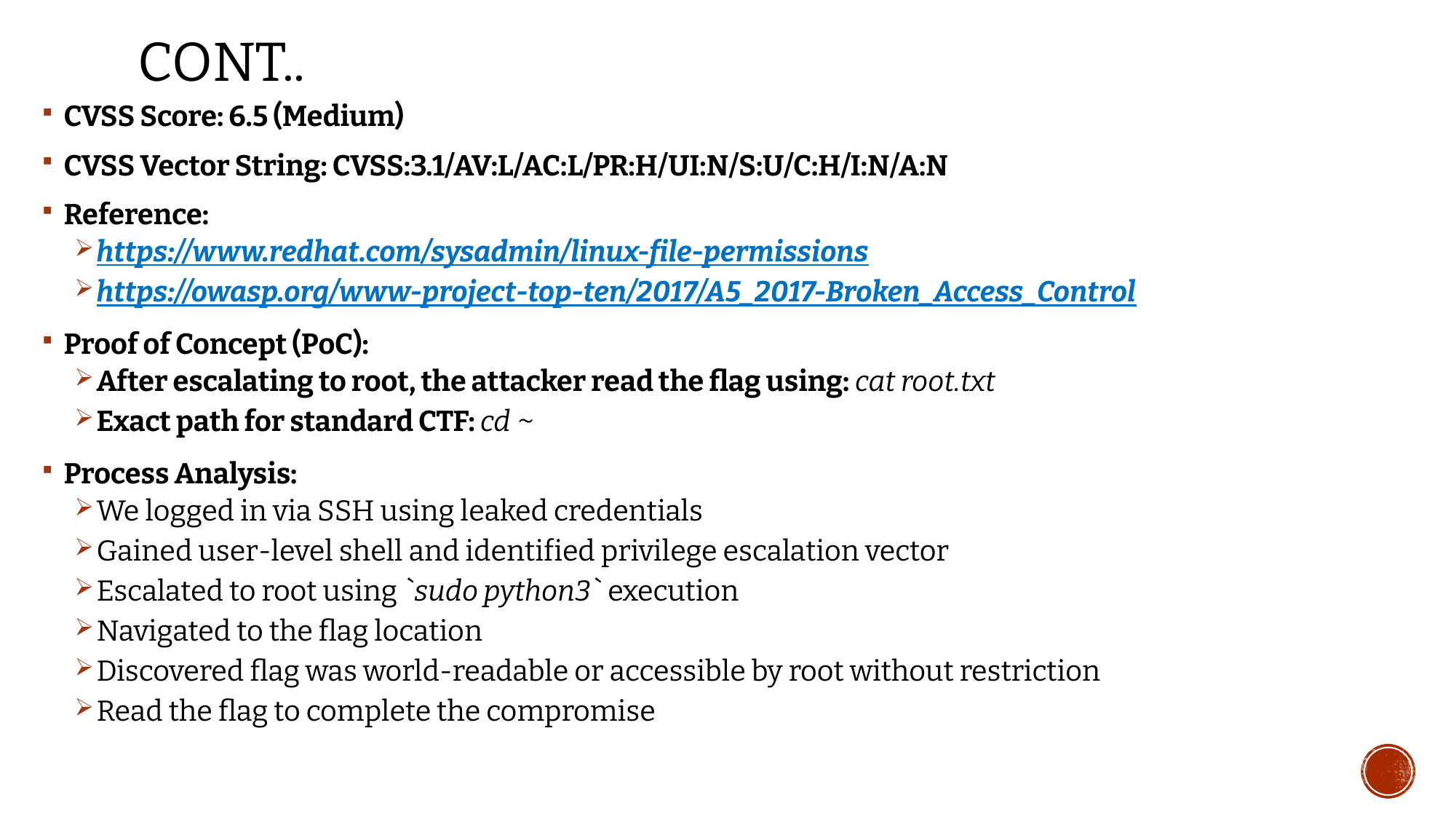

# Cont..
CVSS Score: 6.5 (Medium)
CVSS Vector String: CVSS:3.1/AV:L/AC:L/PR:H/UI:N/S:U/C:H/I:N/A:N
Reference:
https://www.redhat.com/sysadmin/linux-file-permissions
https://owasp.org/www-project-top-ten/2017/A5_2017-Broken_Access_Control
Proof of Concept (PoC):
After escalating to root, the attacker read the flag using: cat root.txt
Exact path for standard CTF: cd ~
Process Analysis:
We logged in via SSH using leaked credentials
Gained user-level shell and identified privilege escalation vector
Escalated to root using `sudo python3` execution
Navigated to the flag location
Discovered flag was world-readable or accessible by root without restriction
Read the flag to complete the compromise